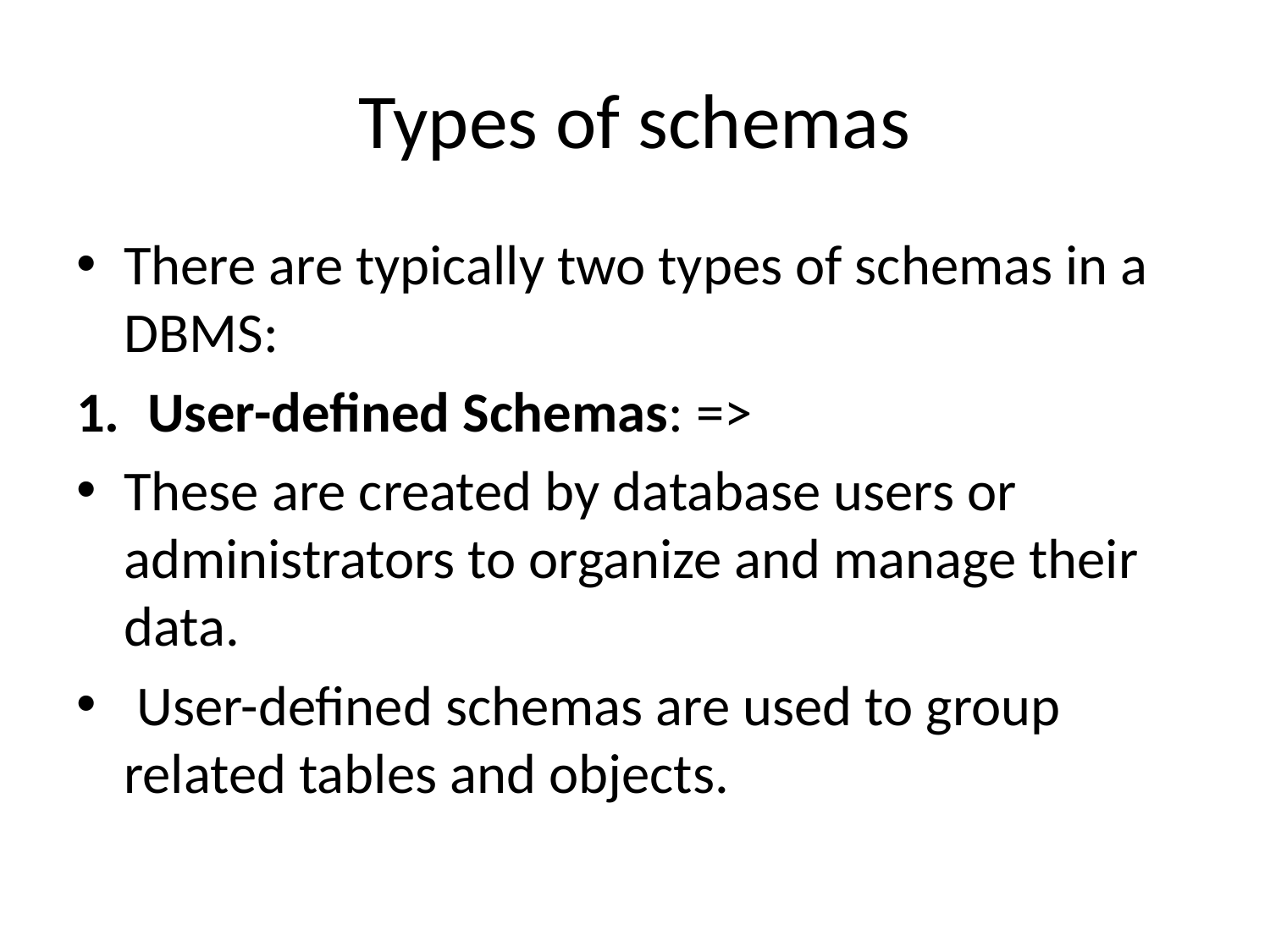

# Types of schemas
There are typically two types of schemas in a DBMS:
User-defined Schemas: =>
These are created by database users or administrators to organize and manage their data.
 User-defined schemas are used to group related tables and objects.